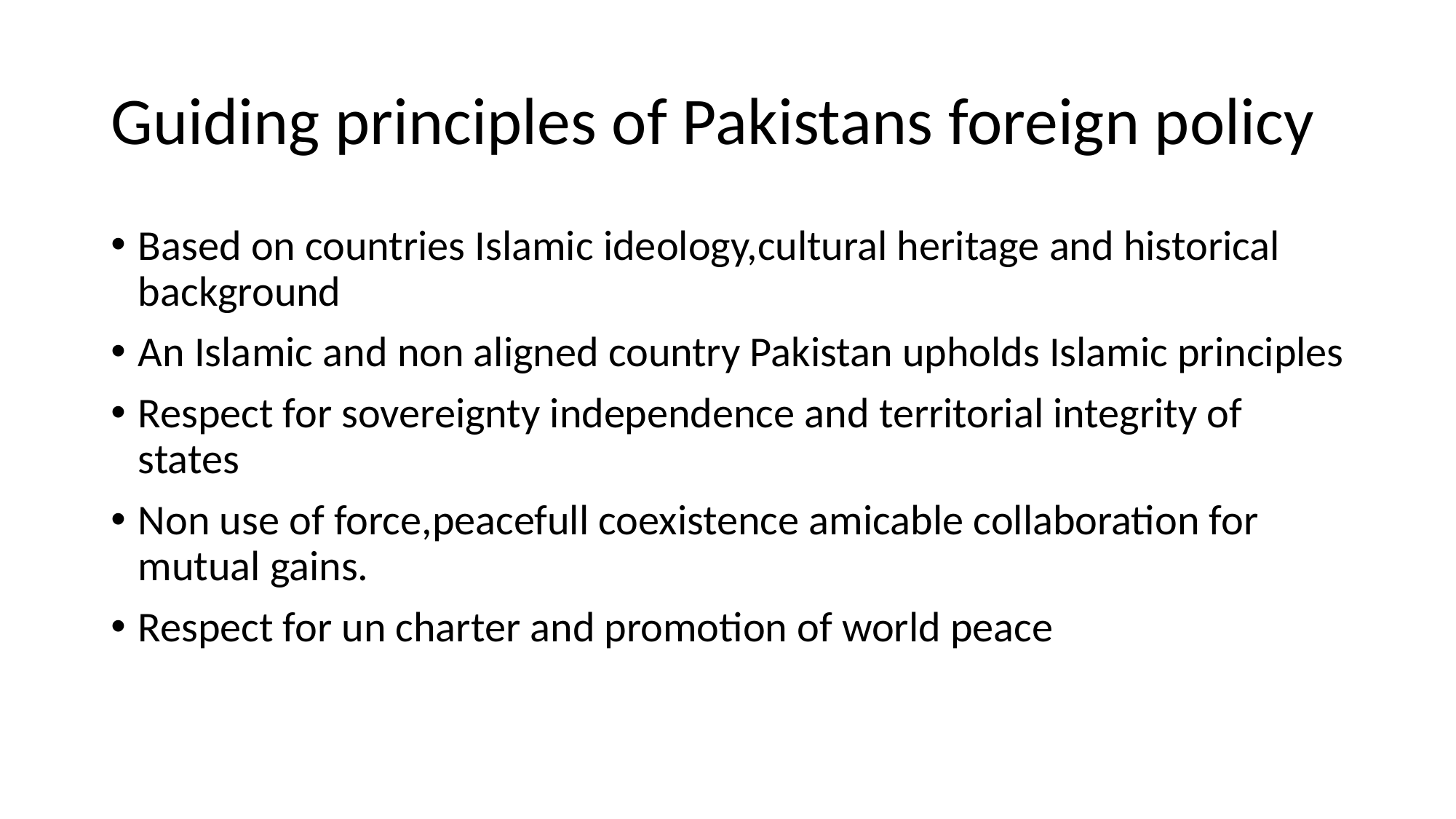

# Guiding principles of Pakistans foreign policy
Based on countries Islamic ideology,cultural heritage and historical background
An Islamic and non aligned country Pakistan upholds Islamic principles
Respect for sovereignty independence and territorial integrity of states
Non use of force,peacefull coexistence amicable collaboration for mutual gains.
Respect for un charter and promotion of world peace